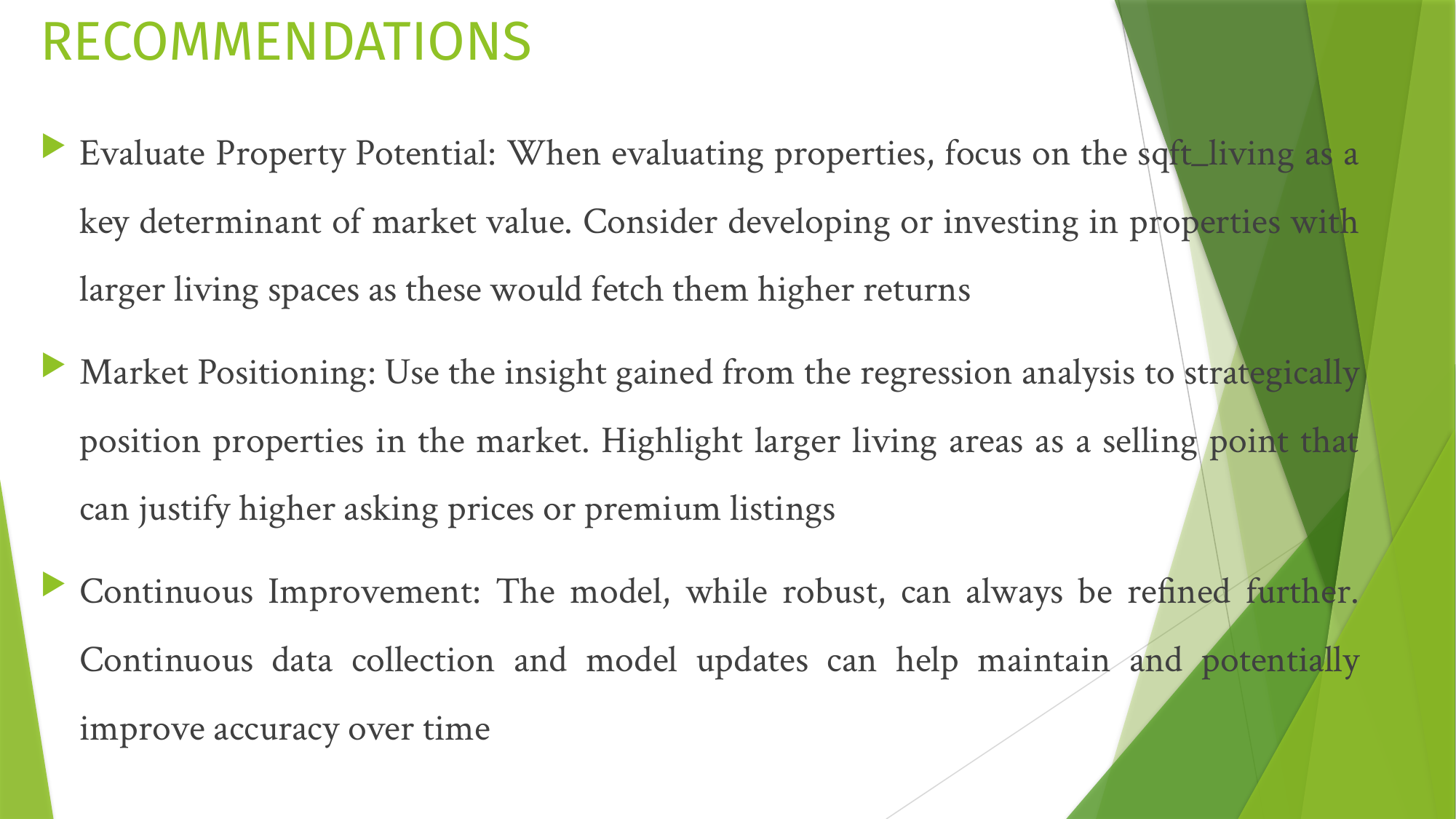

# RECOMMENDATIONS
Evaluate Property Potential: When evaluating properties, focus on the sqft_living as a key determinant of market value. Consider developing or investing in properties with larger living spaces as these would fetch them higher returns
Market Positioning: Use the insight gained from the regression analysis to strategically position properties in the market. Highlight larger living areas as a selling point that can justify higher asking prices or premium listings
Continuous Improvement: The model, while robust, can always be refined further. Continuous data collection and model updates can help maintain and potentially improve accuracy over time